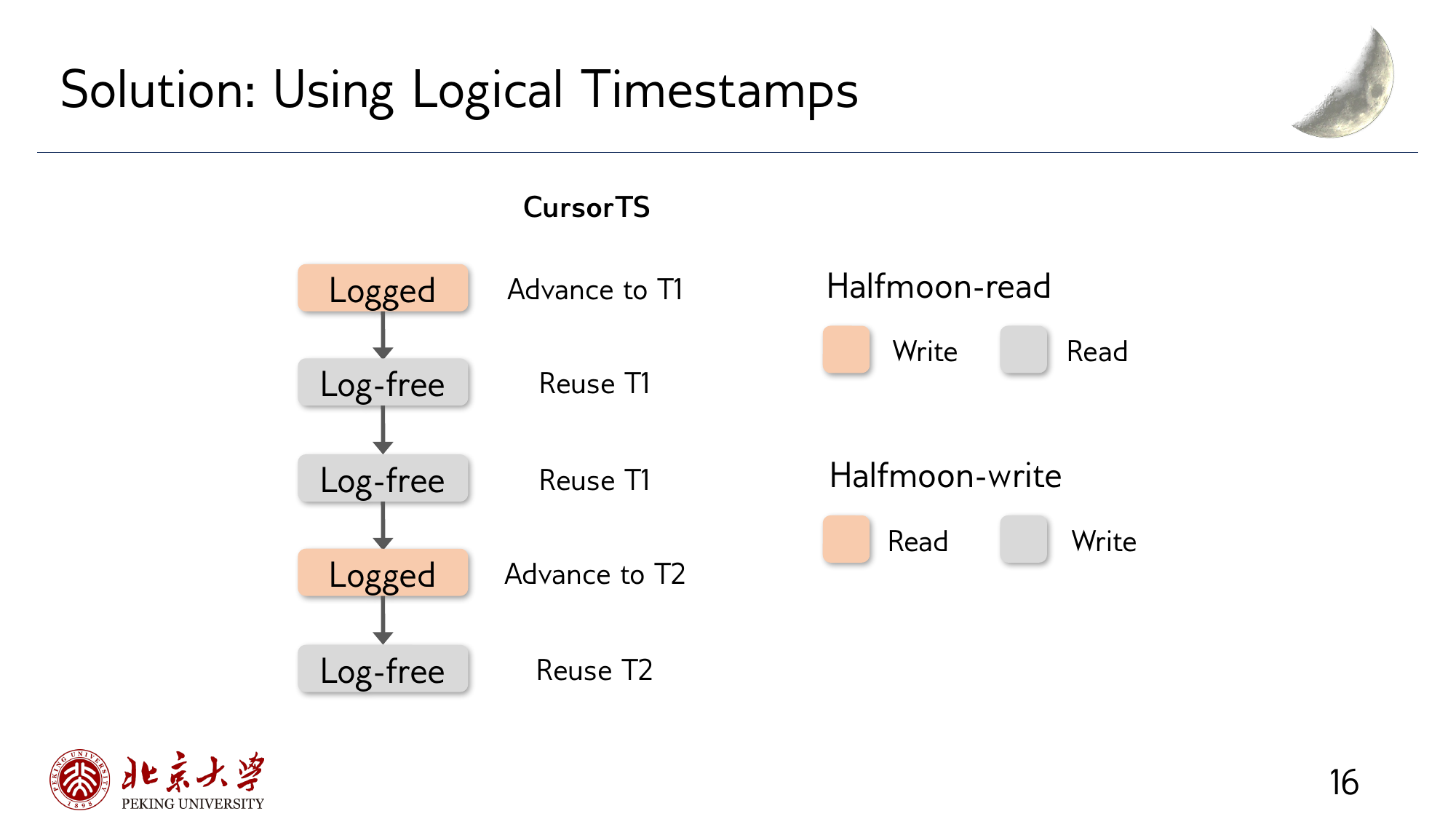

# Solution: Using Logical Timestamps
CursorTS
Halfmoon-read
Advance to T1
Logged

Write

Read
Reuse T1
Log-free
Halfmoon-write
Log-free
Reuse T1

Read

Write
Advance to T2
Logged
Reuse T2
Log-free